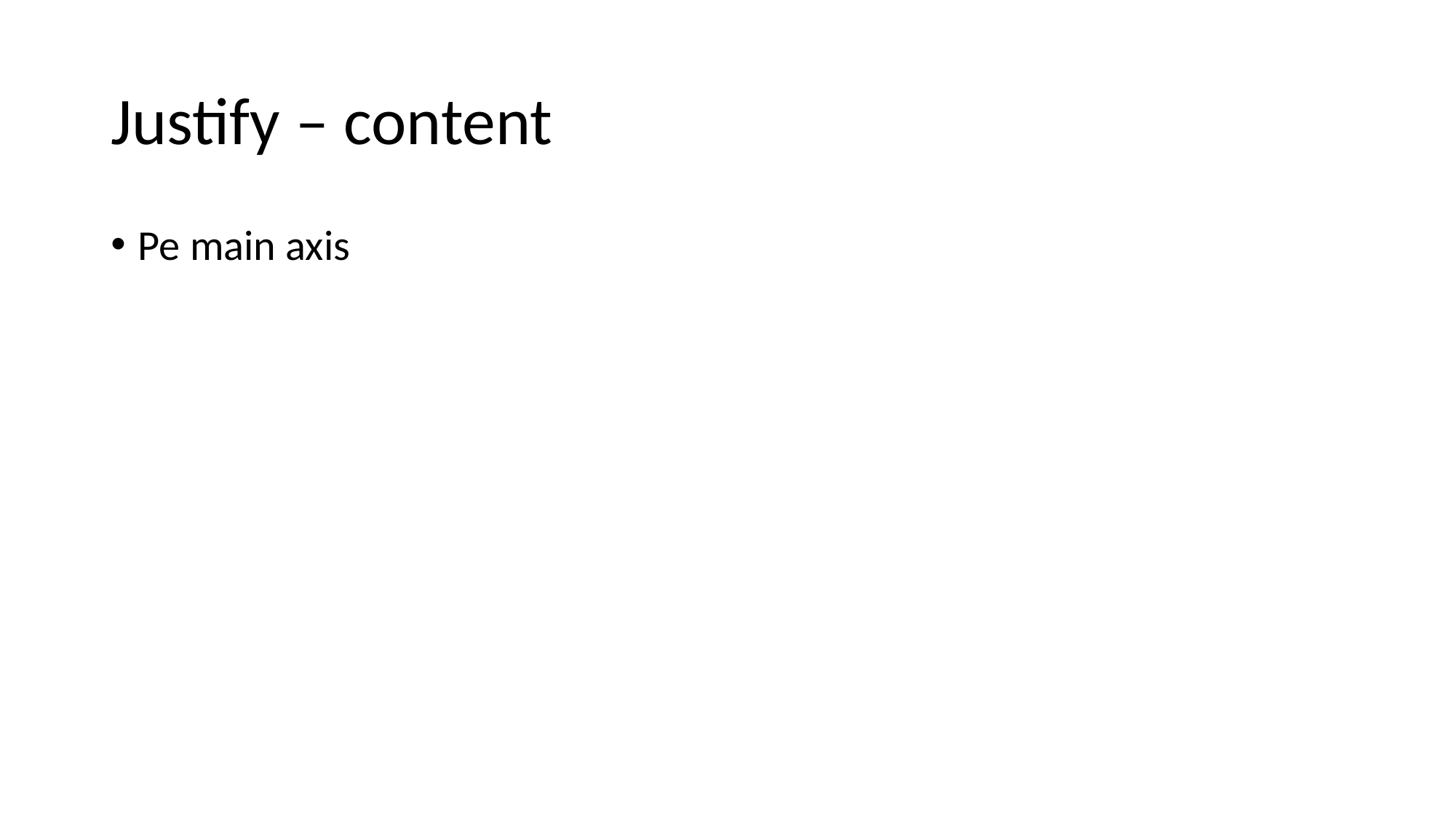

# Justify – content
Pe main axis